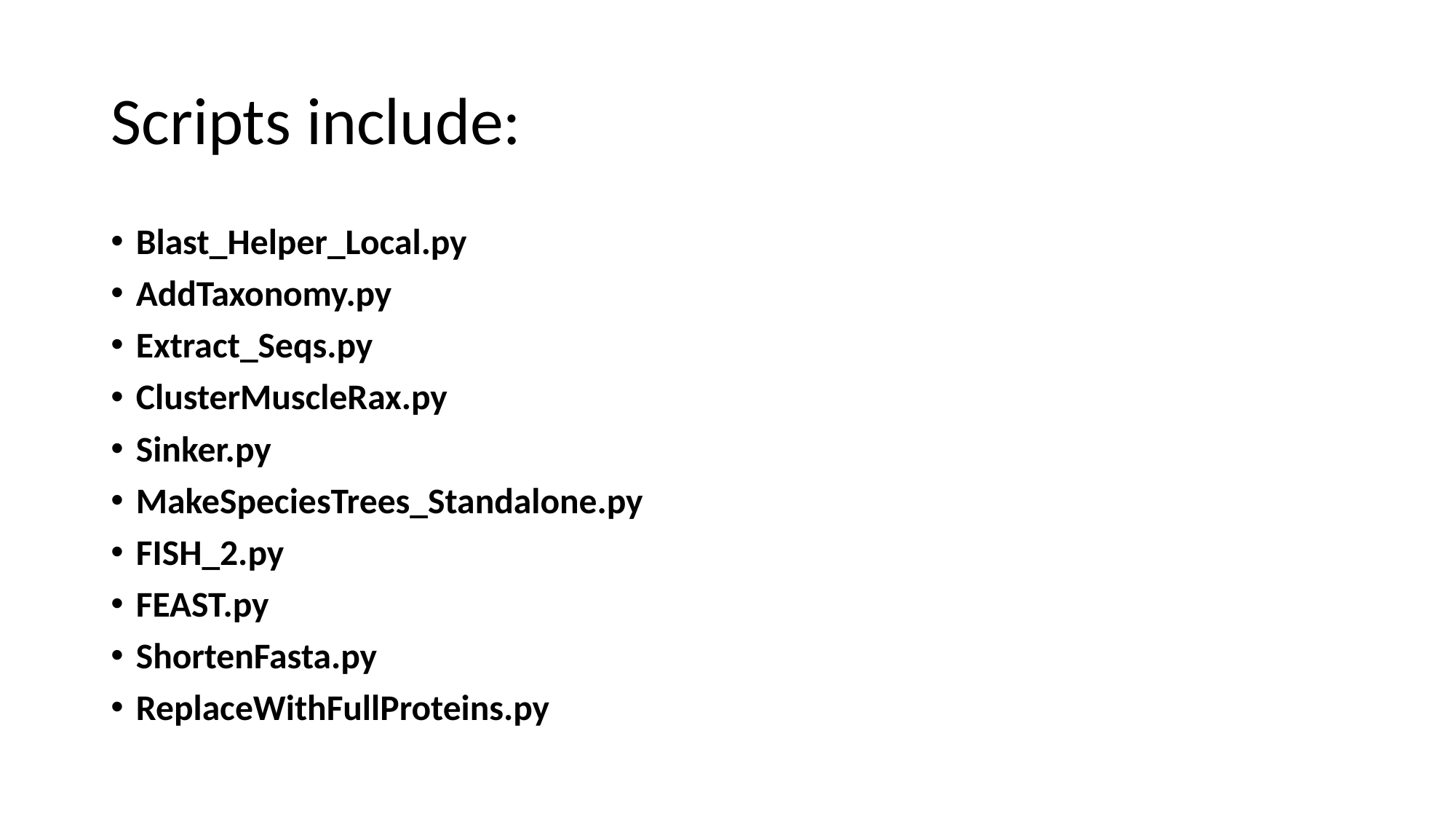

# Scripts include:
Blast_Helper_Local.py
AddTaxonomy.py
Extract_Seqs.py
ClusterMuscleRax.py
Sinker.py
MakeSpeciesTrees_Standalone.py
FISH_2.py
FEAST.py
ShortenFasta.py
ReplaceWithFullProteins.py